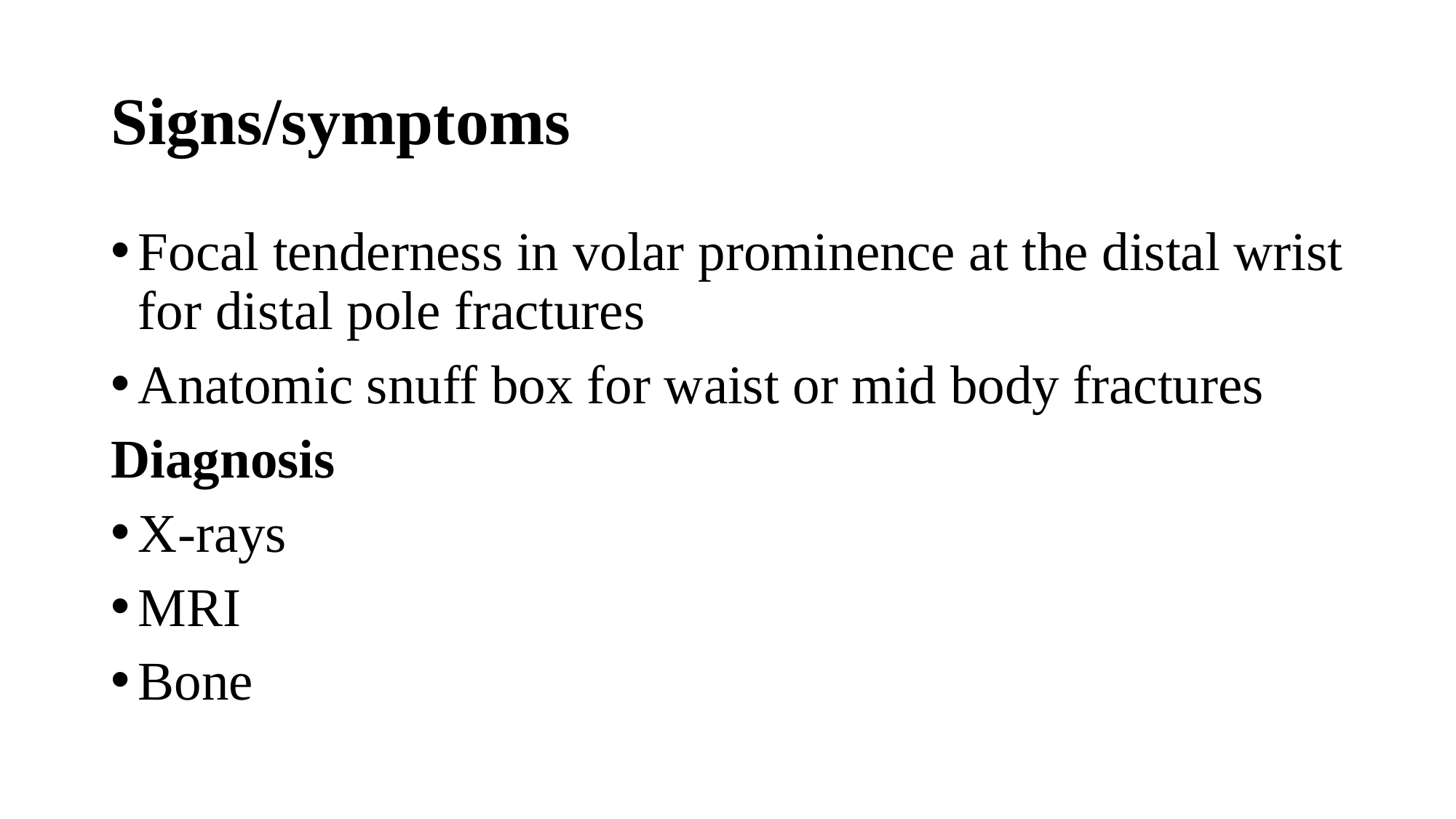

# Signs/symptoms
Focal tenderness in volar prominence at the distal wrist for distal pole fractures
Anatomic snuff box for waist or mid body fractures
Diagnosis
X-rays
MRI
Bone